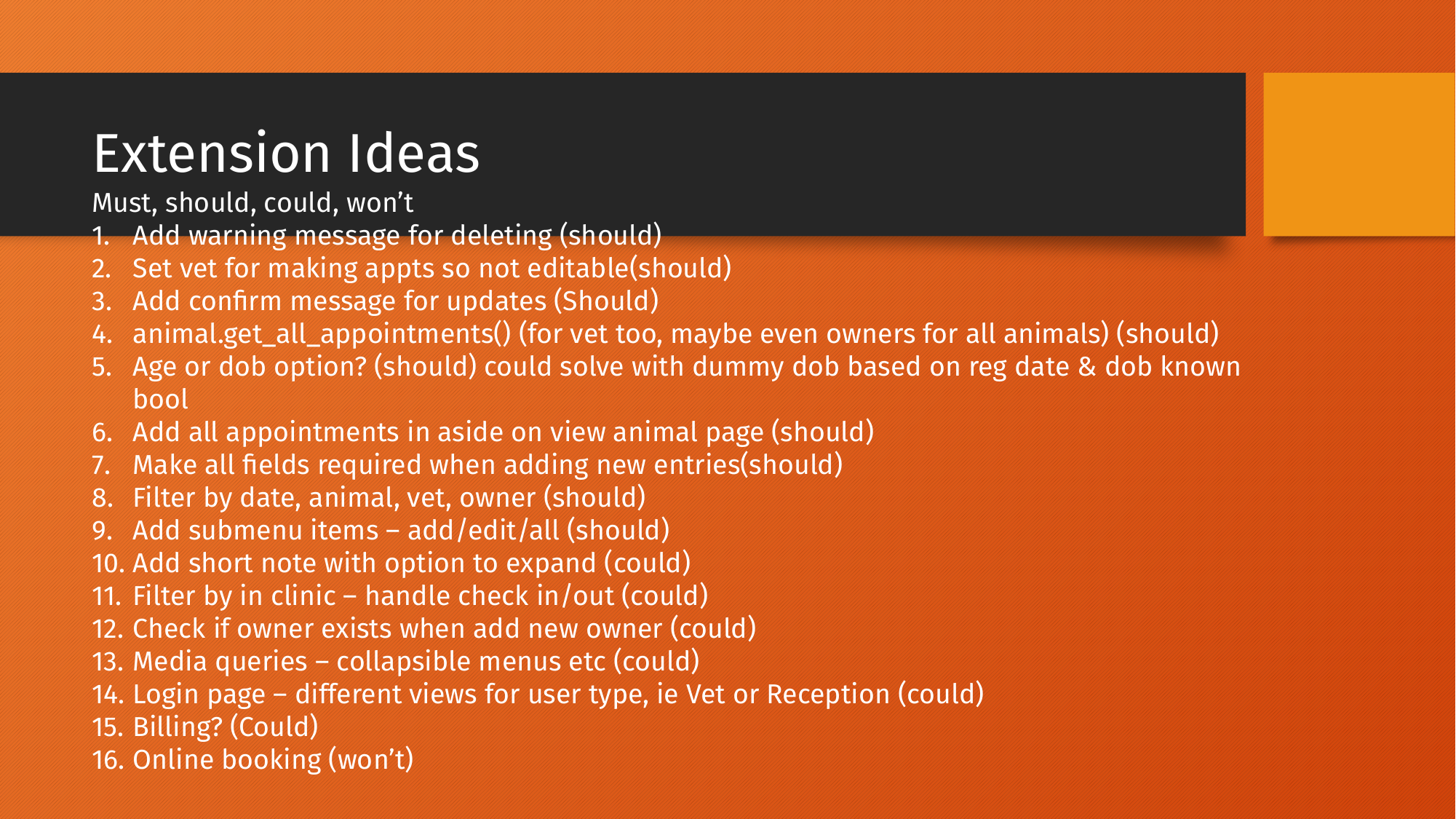

# Extension Ideas
Must, should, could, won’t
Add warning message for deleting (should)
Set vet for making appts so not editable(should)
Add confirm message for updates (Should)
animal.get_all_appointments() (for vet too, maybe even owners for all animals) (should)
Age or dob option? (should) could solve with dummy dob based on reg date & dob known bool
Add all appointments in aside on view animal page (should)
Make all fields required when adding new entries(should)
Filter by date, animal, vet, owner (should)
Add submenu items – add/edit/all (should)
Add short note with option to expand (could)
Filter by in clinic – handle check in/out (could)
Check if owner exists when add new owner (could)
Media queries – collapsible menus etc (could)
Login page – different views for user type, ie Vet or Reception (could)
Billing? (Could)
Online booking (won’t)